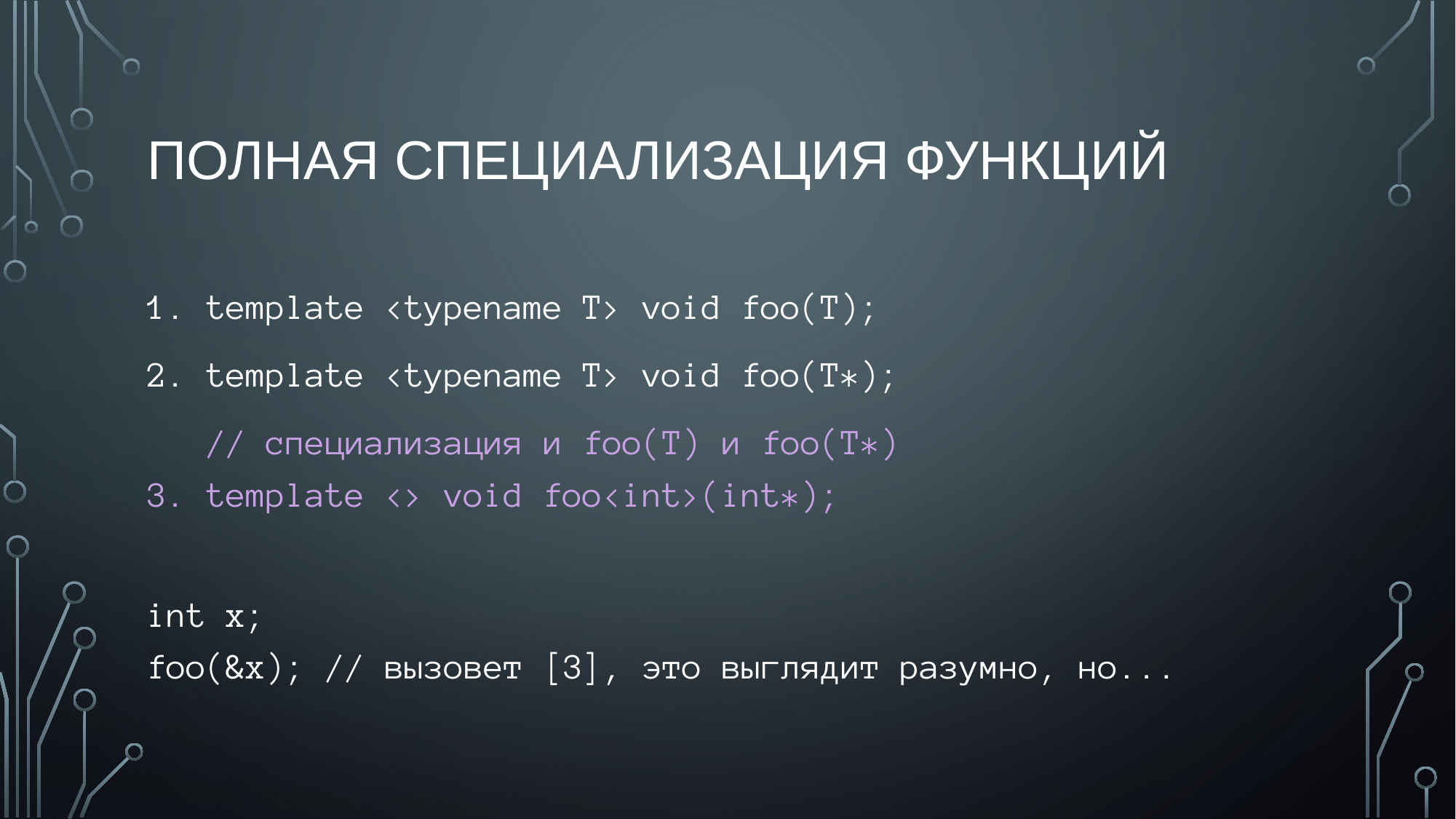

# полная специализация функций
1. template <typename T> void foo(T);
2. template <typename T> void foo(T*);
   // специализация и foo(T) и foo(T*)
3. template <> void foo<int>(int*);
int x;
foo(&x); // вызовет [3], это выглядит разумно, но...